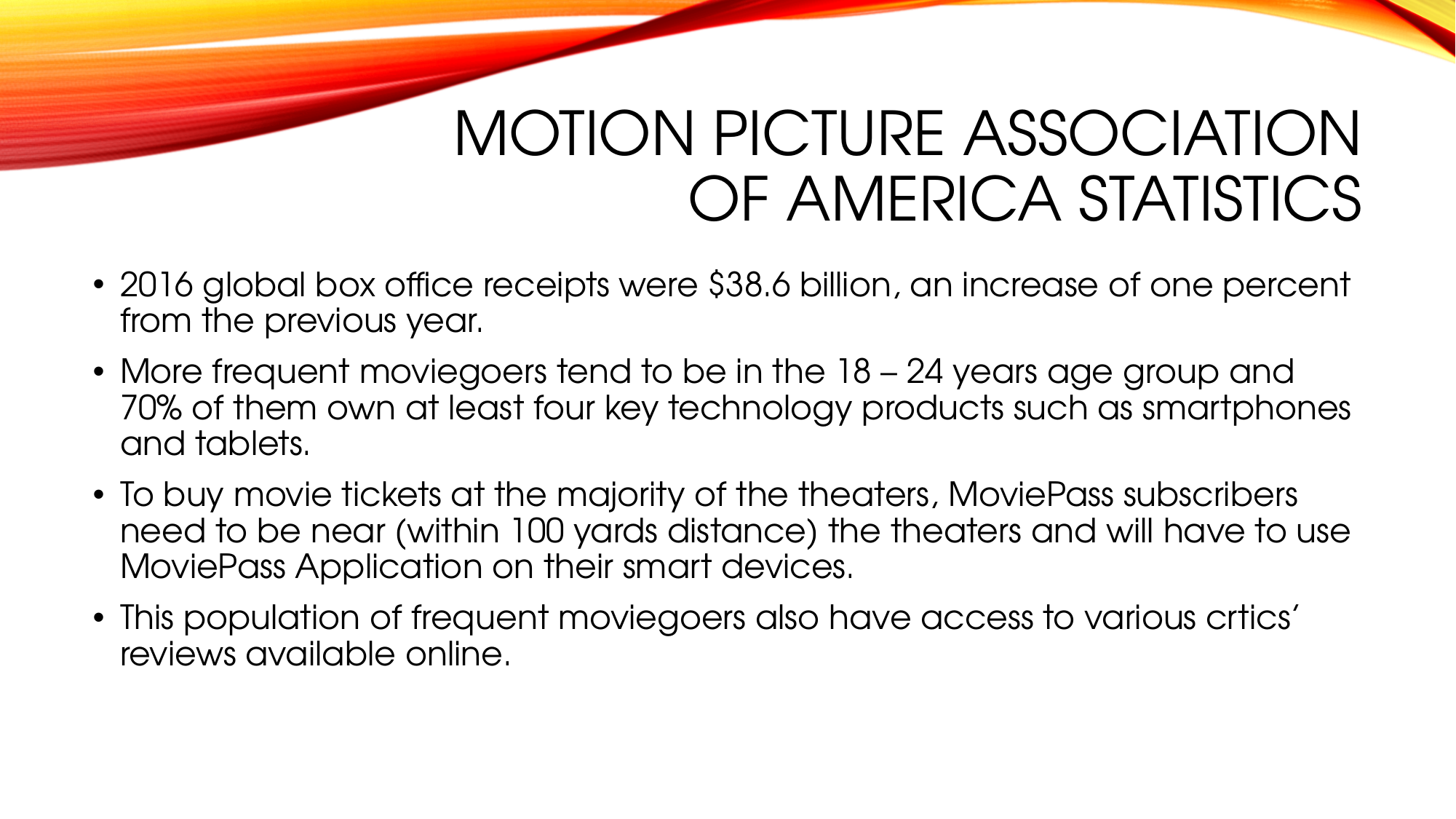

# Motion Picture association of America Statistics
2016 global box office receipts were $38.6 billion, an increase of one percent from the previous year.
More frequent moviegoers tend to be in the 18 – 24 years age group and 70% of them own at least four key technology products such as smartphones and tablets.
To buy movie tickets at the majority of the theaters, MoviePass subscribers need to be near (within 100 yards distance) the theaters and will have to use MoviePass Application on their smart devices.
This population of frequent moviegoers also have access to various crtics’ reviews available online.